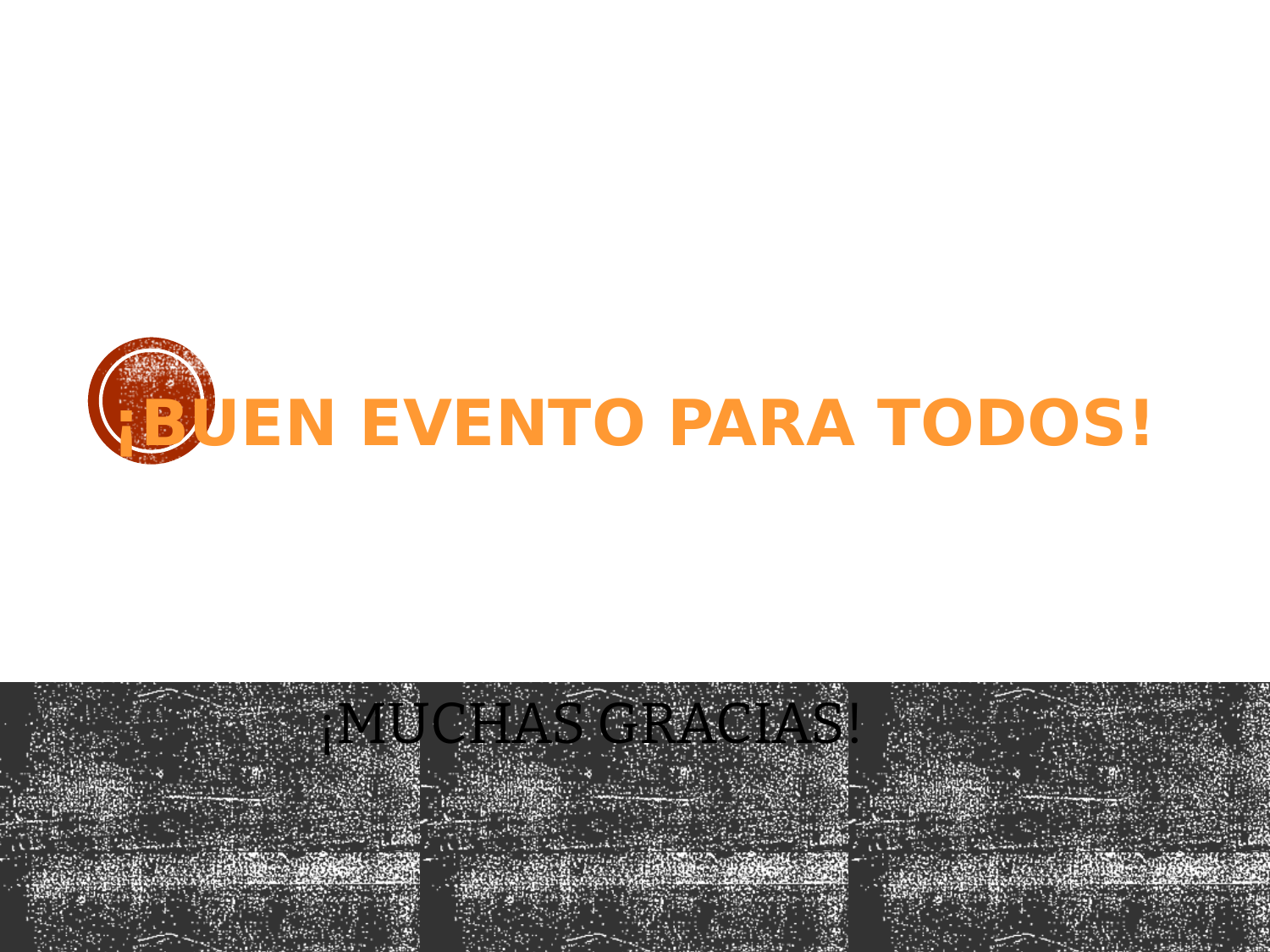

¡BUEN EVENTO PARA TODOS!
# ¡MUCHAS GRACIAS!